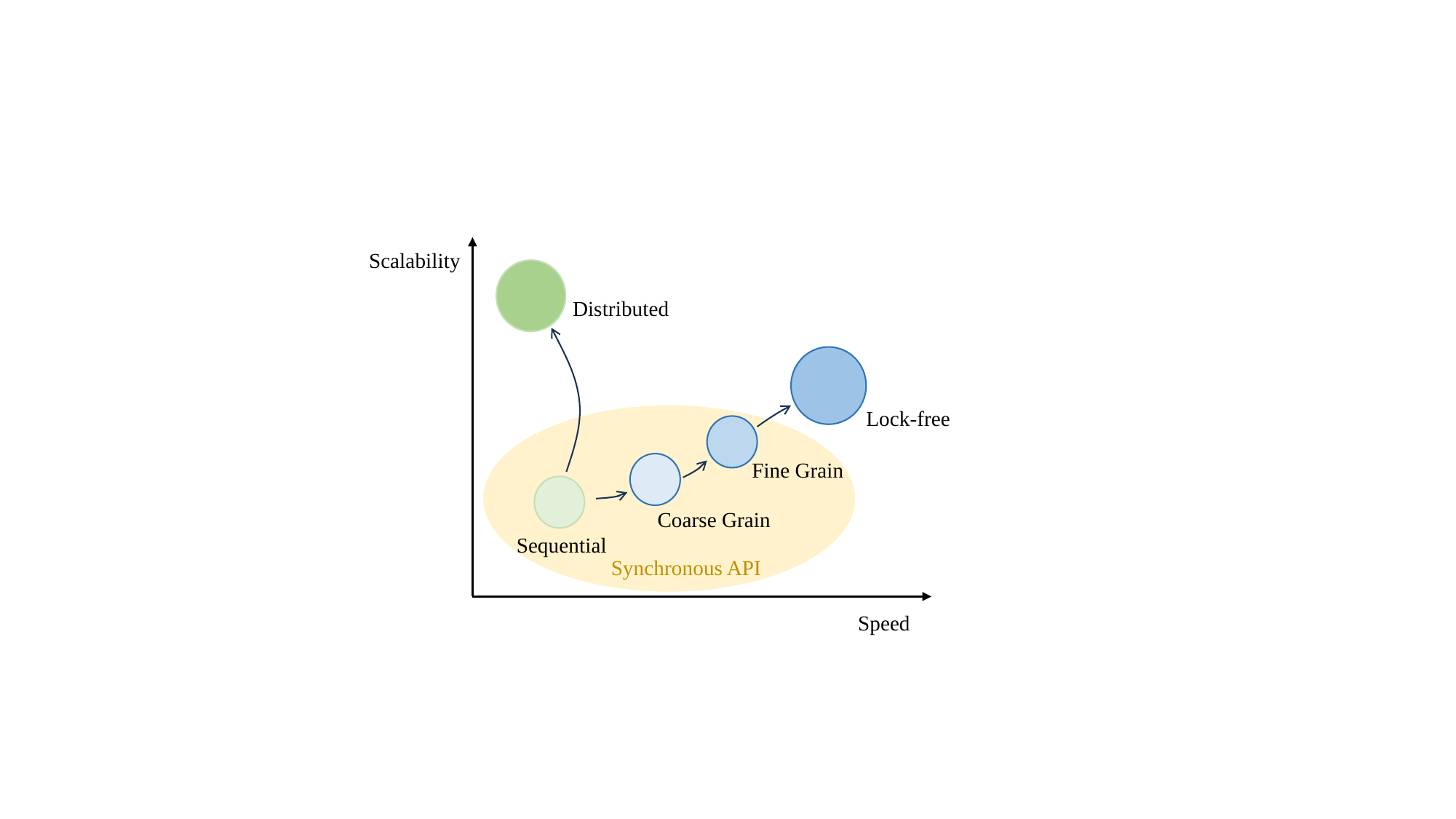

Scalability

Distributed

Lock-free

Fine Grain

Coarse Grain
Sequential
Synchronous API
Speed